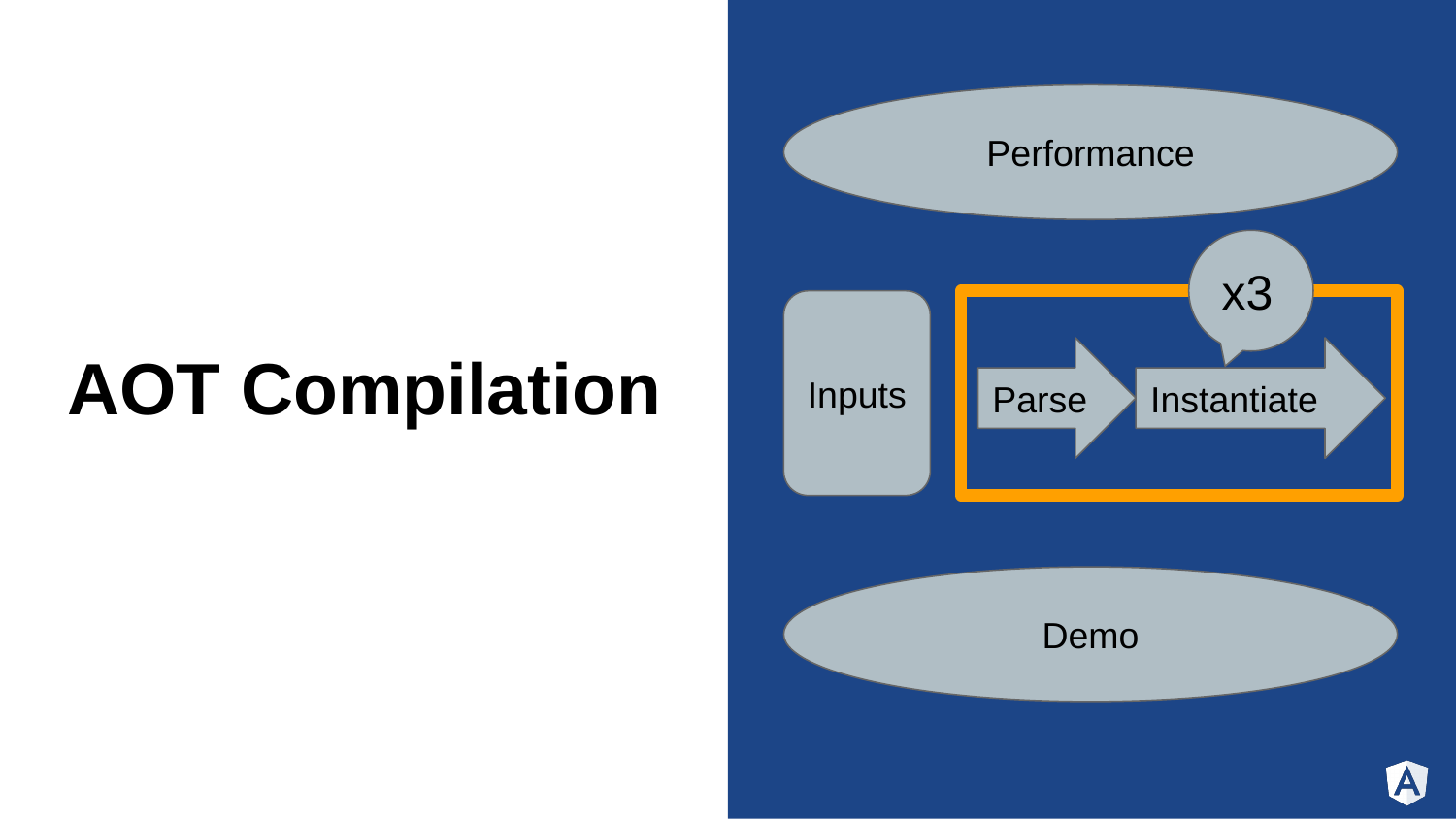

Performance
# AOT Compilation
x3
Inputs

Parse
Instantiate

Demo